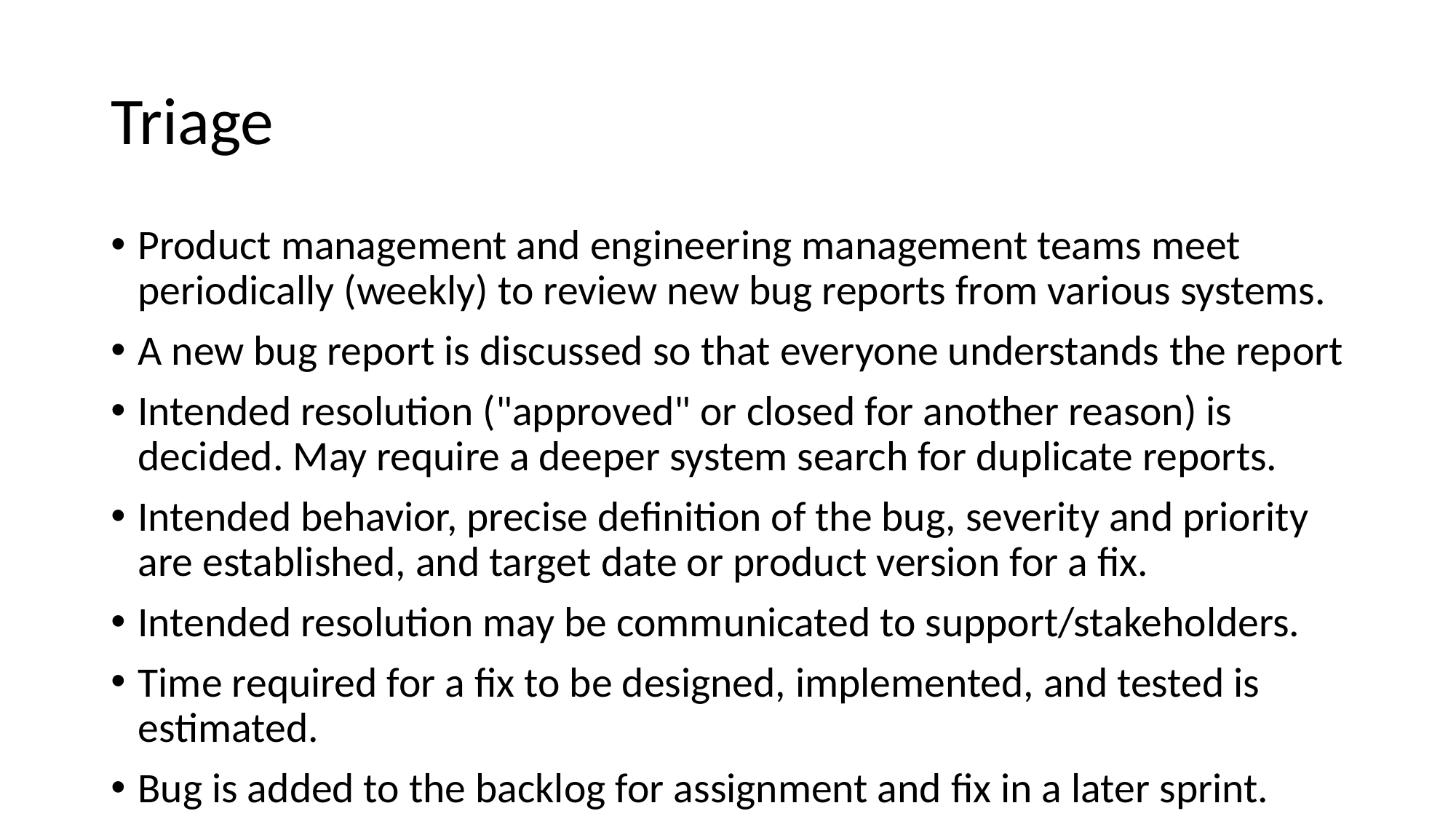

# Triage
Product management and engineering management teams meet periodically (weekly) to review new bug reports from various systems.
A new bug report is discussed so that everyone understands the report
Intended resolution ("approved" or closed for another reason) is decided. May require a deeper system search for duplicate reports.
Intended behavior, precise definition of the bug, severity and priority are established, and target date or product version for a fix.
Intended resolution may be communicated to support/stakeholders.
Time required for a fix to be designed, implemented, and tested is estimated.
Bug is added to the backlog for assignment and fix in a later sprint.